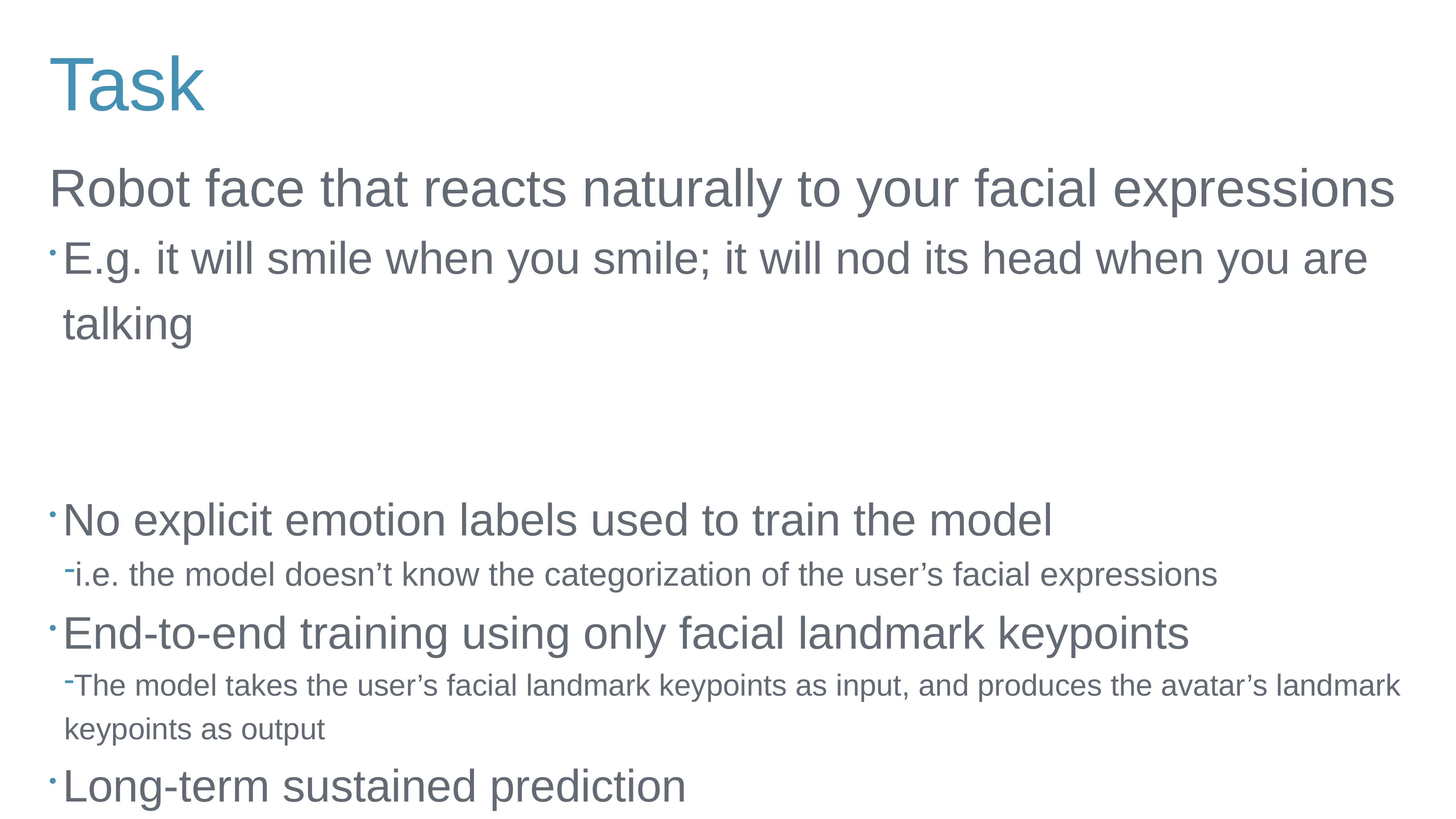

# Task
Robot face that reacts naturally to your facial expressions
E.g. it will smile when you smile; it will nod its head when you are talking

No explicit emotion labels used to train the model
i.e. the model doesn’t know the categorization of the user’s facial expressions
End-to-end training using only facial landmark keypoints
The model takes the user’s facial landmark keypoints as input, and produces the avatar’s landmark keypoints as output
Long-term sustained prediction